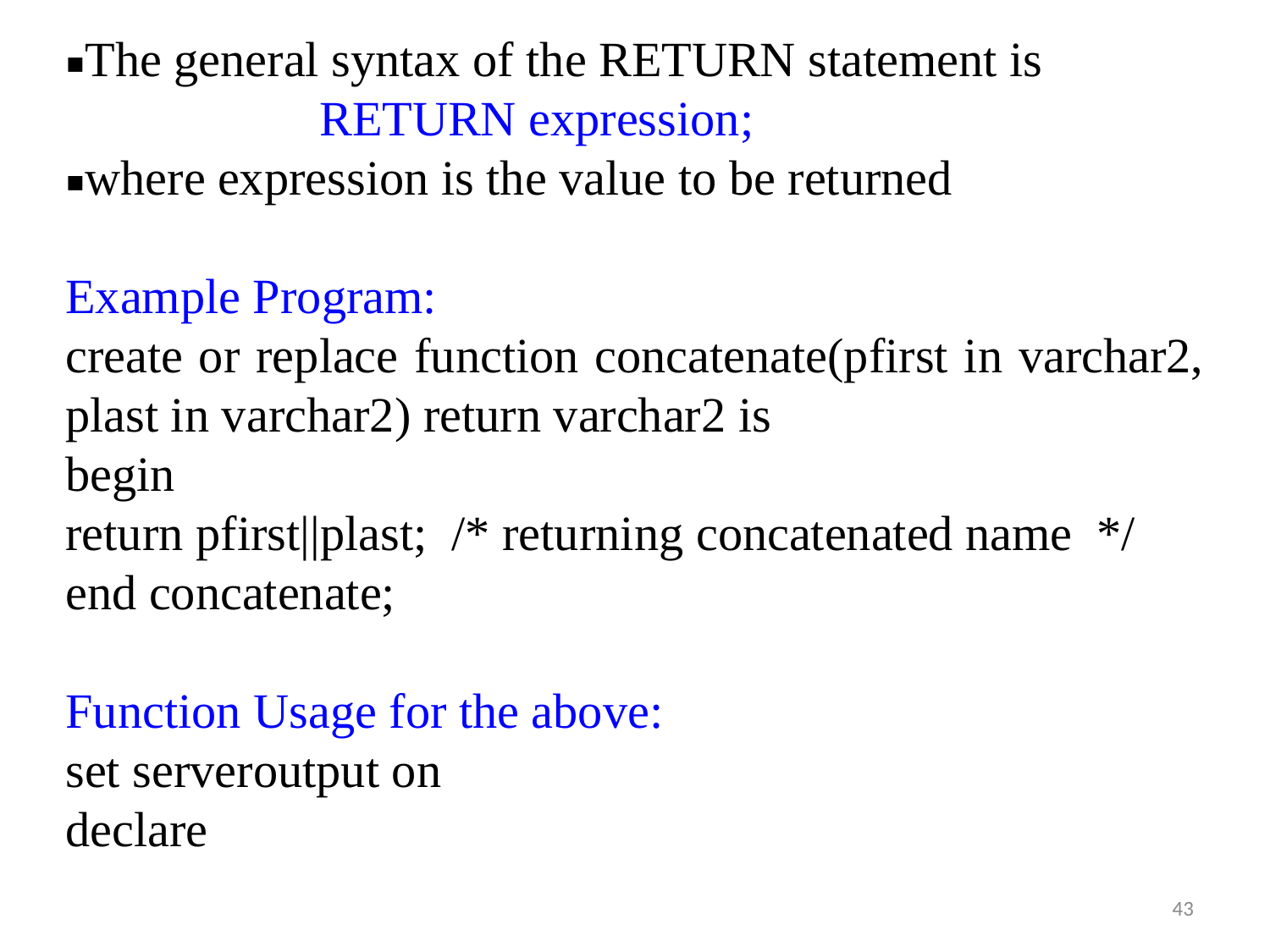

The general syntax of the RETURN statement is
		RETURN expression;
where expression is the value to be returned

Example Program:
create or replace function concatenate(pfirst in varchar2, plast in varchar2) return varchar2 is
begin
return pfirst||plast;  /* returning concatenated name  */
end concatenate;

Function Usage for the above:
set serveroutput on
declare
43